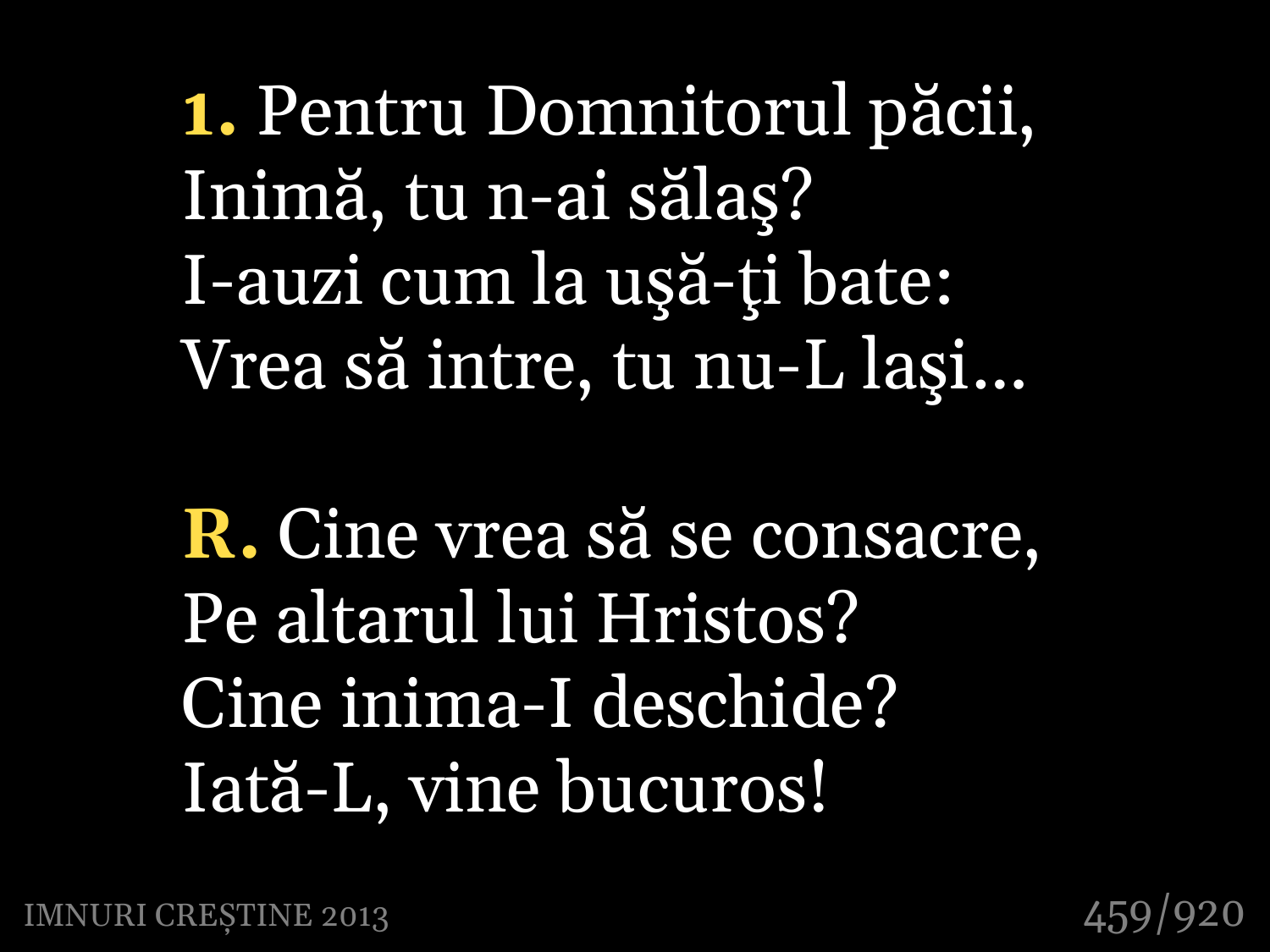

1. Pentru Domnitorul păcii,
Inimă, tu n-ai sălaş?
I-auzi cum la uşă-ţi bate:
Vrea să intre, tu nu-L laşi…

R. Cine vrea să se consacre,
Pe altarul lui Hristos?
Cine inima-I deschide?
Iată-L, vine bucuros!
459/920
IMNURI CREȘTINE 2013